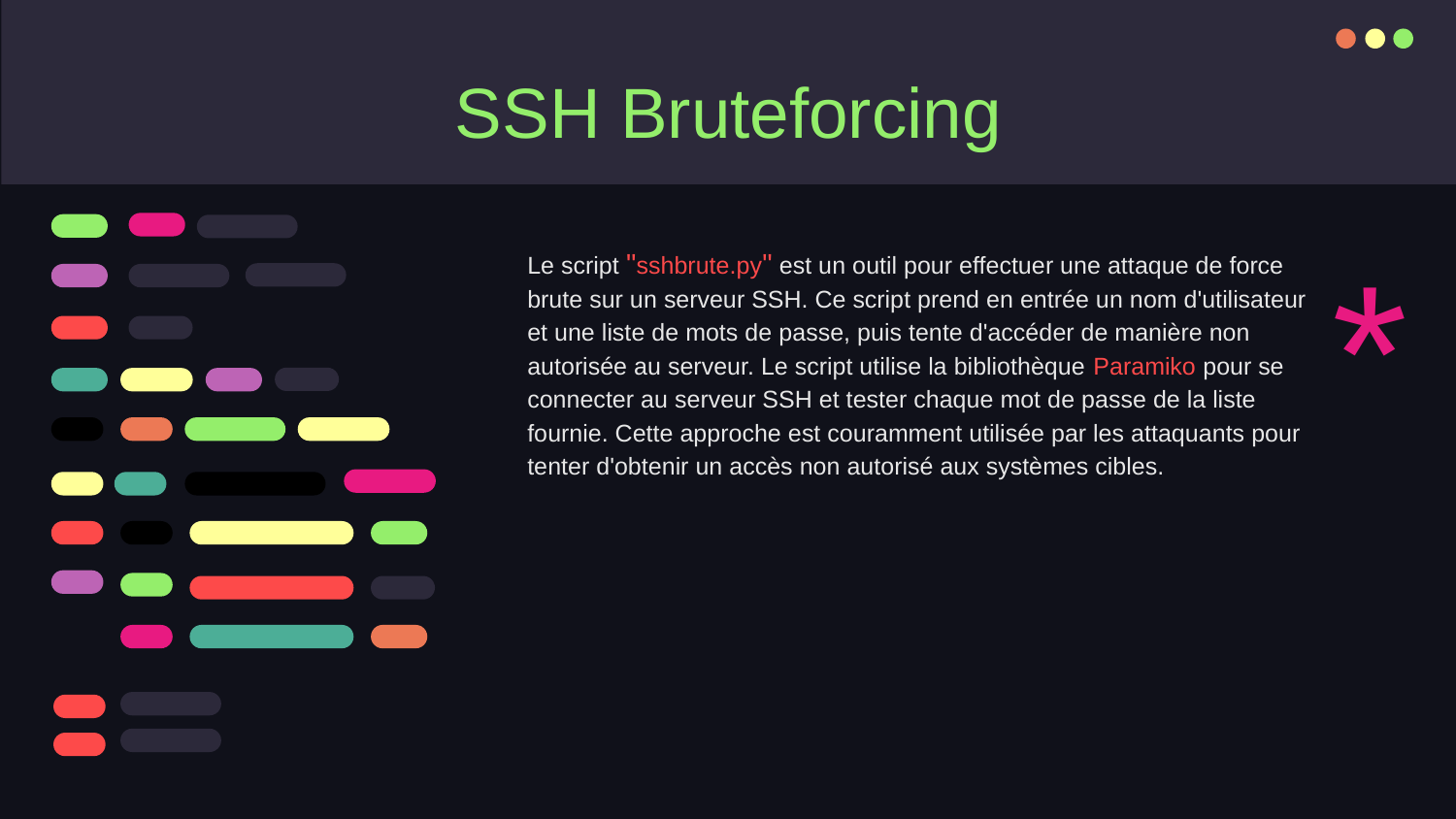

# SSH Bruteforcing

*
Le script "sshbrute.py" est un outil pour effectuer une attaque de force brute sur un serveur SSH. Ce script prend en entrée un nom d'utilisateur et une liste de mots de passe, puis tente d'accéder de manière non autorisée au serveur. Le script utilise la bibliothèque Paramiko pour se connecter au serveur SSH et tester chaque mot de passe de la liste fournie. Cette approche est couramment utilisée par les attaquants pour tenter d'obtenir un accès non autorisé aux systèmes cibles.